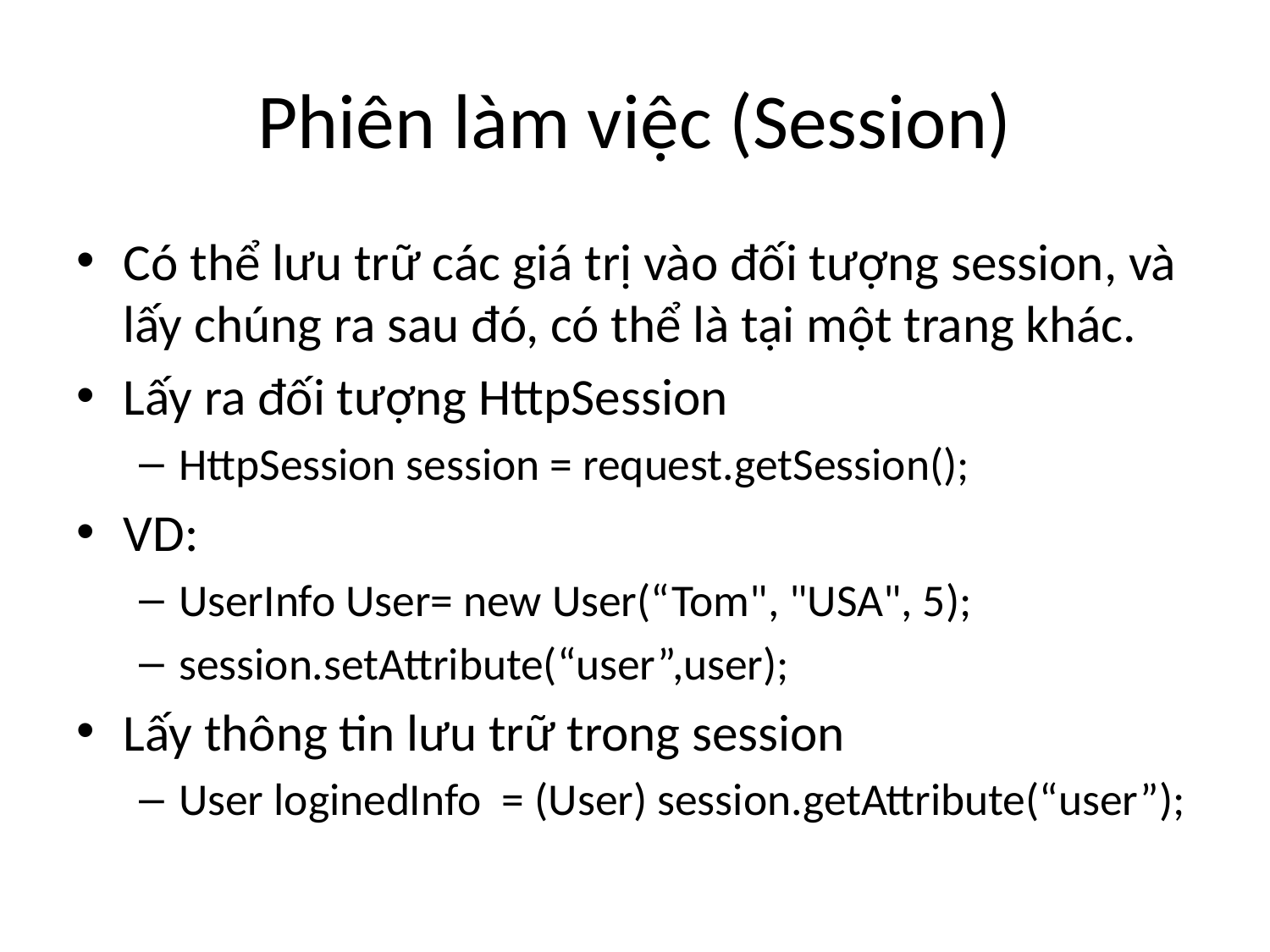

# Phiên làm việc (Session)
Có thể lưu trữ các giá trị vào đối tượng session, và lấy chúng ra sau đó, có thể là tại một trang khác.
Lấy ra đối tượng HttpSession
HttpSession session = request.getSession();
VD:
UserInfo User= new User(“Tom", "USA", 5);
session.setAttribute(“user”,user);
Lấy thông tin lưu trữ trong session
User loginedInfo  = (User) session.getAttribute(“user”);